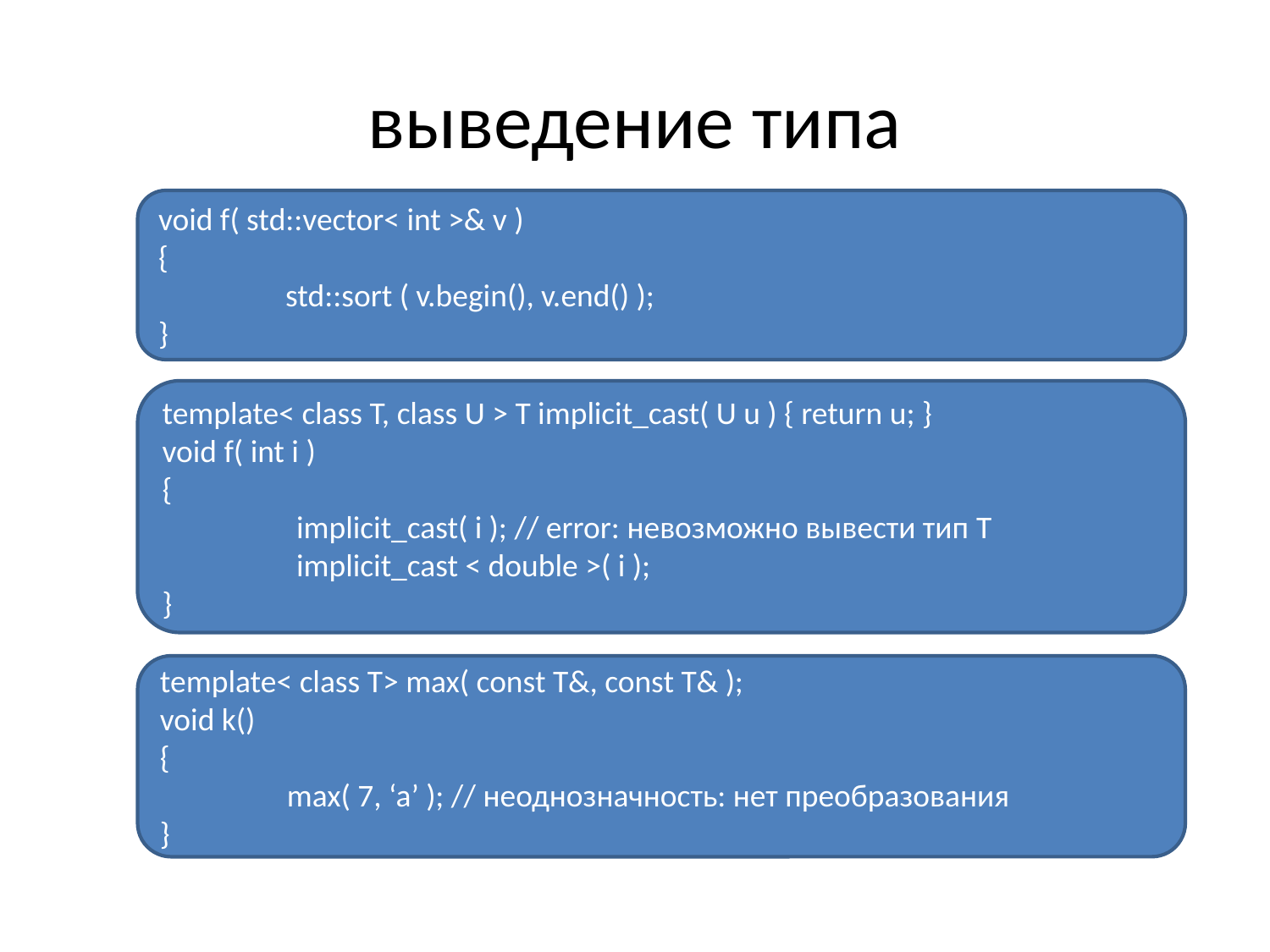

# выведение типа
void f( std::vector< int >& v )
{
	std::sort ( v.begin(), v.end() );
}
template< class T, class U > T implicit_cast( U u ) { return u; }
void f( int i )
{
	 implicit_cast( i ); // error: невозможно вывести тип T
	 implicit_cast < double >( i );
}
template< class T> max( const T&, const T& );
void k()
{
	max( 7, ‘a’ ); // неоднозначность: нет преобразования
}